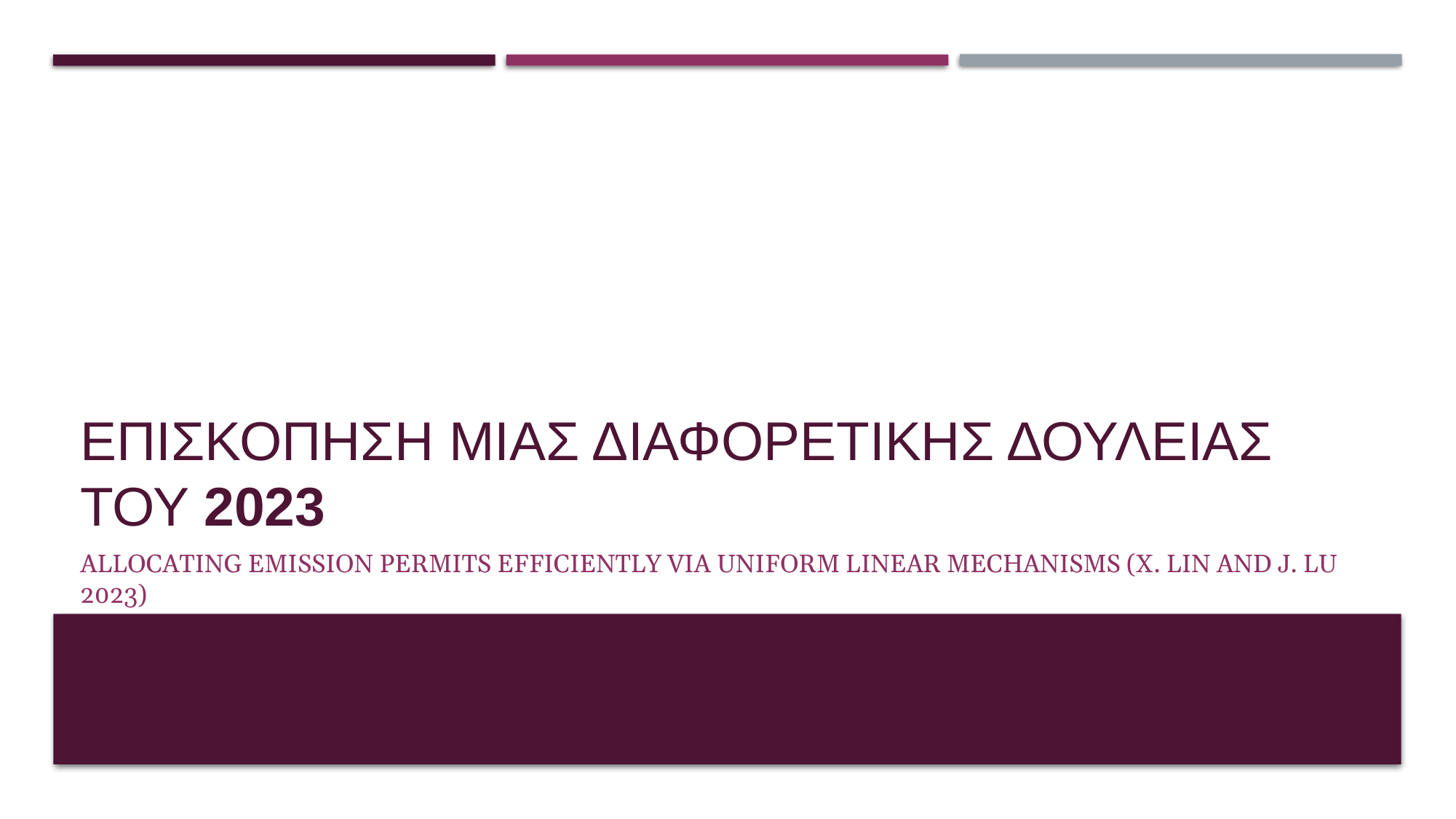

# Επισκοπηση μιασ διαφορετικης δουλειασ του 2023
Allocating Emission Permits Efficiently via Uniform Linear Mechanisms (X. Lin and J. Lu 2023)